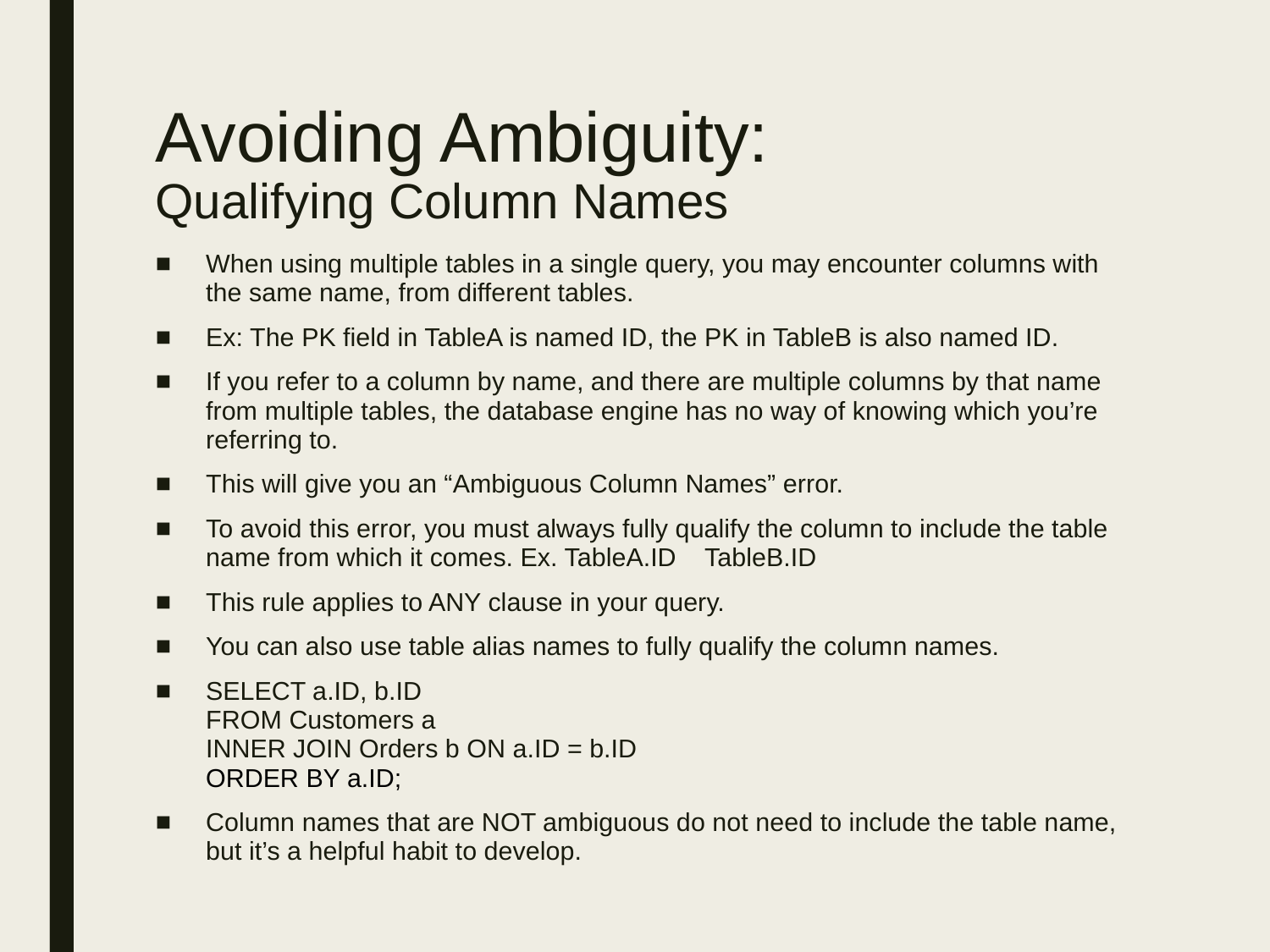

# Avoiding Ambiguity: Qualifying Column Names
When using multiple tables in a single query, you may encounter columns with the same name, from different tables.
Ex: The PK field in TableA is named ID, the PK in TableB is also named ID.
If you refer to a column by name, and there are multiple columns by that name from multiple tables, the database engine has no way of knowing which you’re referring to.
This will give you an “Ambiguous Column Names” error.
To avoid this error, you must always fully qualify the column to include the table name from which it comes. Ex. TableA.ID    TableB.ID
This rule applies to ANY clause in your query.
You can also use table alias names to fully qualify the column names.
SELECT a.ID, b.ID
FROM Customers a
INNER JOIN Orders b ON a.ID = b.ID
ORDER BY a.ID;
Column names that are NOT ambiguous do not need to include the table name, but it’s a helpful habit to develop.